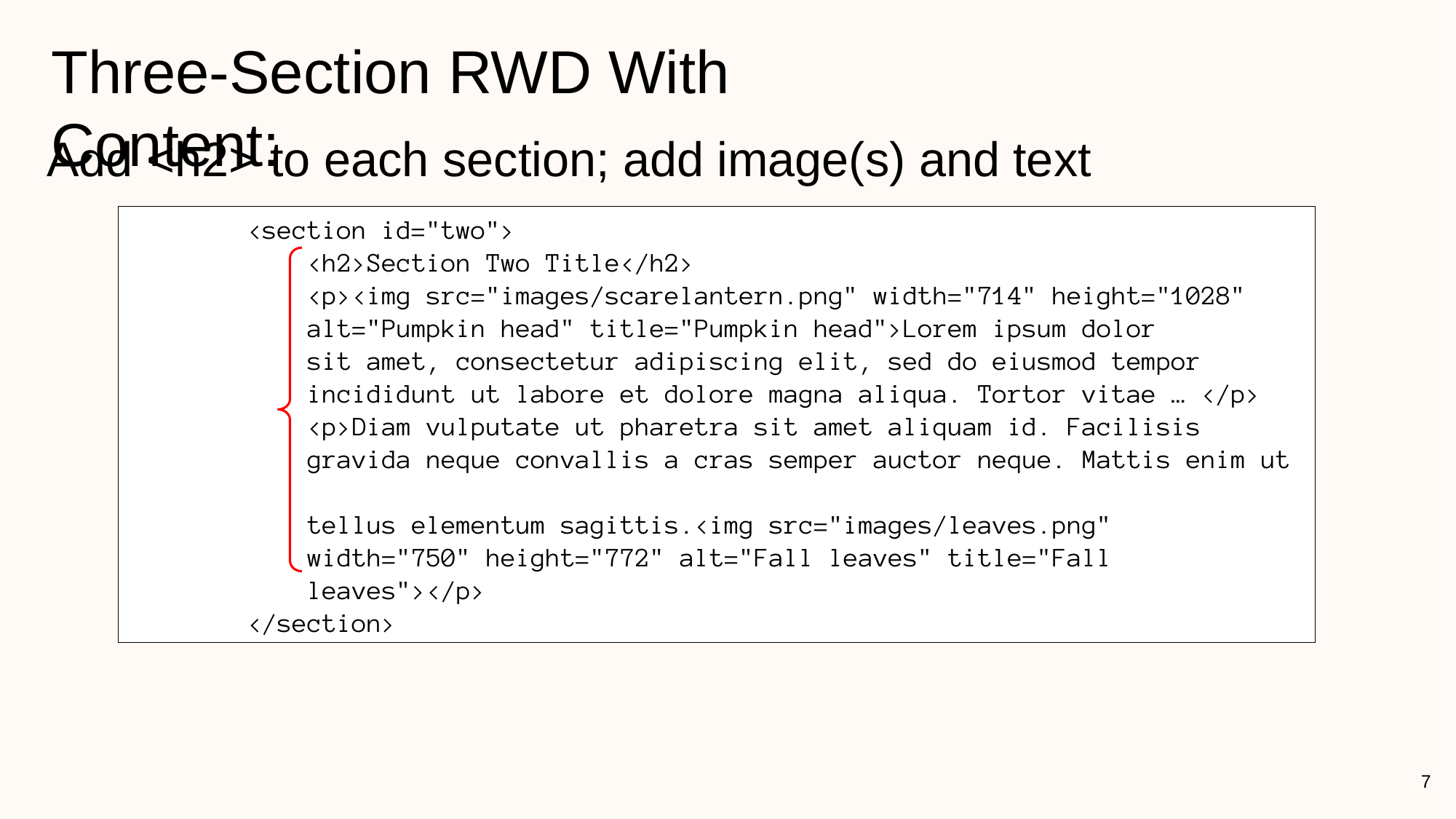

Three-Section RWD With Content:
Add <h2> to each section; add image(s) and text
        <header>
            <h1>My Really Nice Fall Web Page</h1>
        </header>
        <section id="one">
        </section>
        <section id="two">
        </section>
        <section id="three">
        </section>
    </body>
        <section id="two">
            <h2>Section Two Title</h2>
            <p><img src="images/scarelantern.png" width="714" height="1028"
            alt="Pumpkin head" title="Pumpkin head">Lorem ipsum dolor
            sit amet, consectetur adipiscing elit, sed do eiusmod tempor
            incididunt ut labore et dolore magna aliqua. Tortor vitae … </p>
            <p>Diam vulputate ut pharetra sit amet aliquam id. Facilisis
            gravida neque convallis a cras semper auctor neque. Mattis enim ut
            tellus elementum sagittis.<img src="images/leaves.png"
            width="750" height="772" alt="Fall leaves" title="Fall
            leaves"></p>
        </section>

7